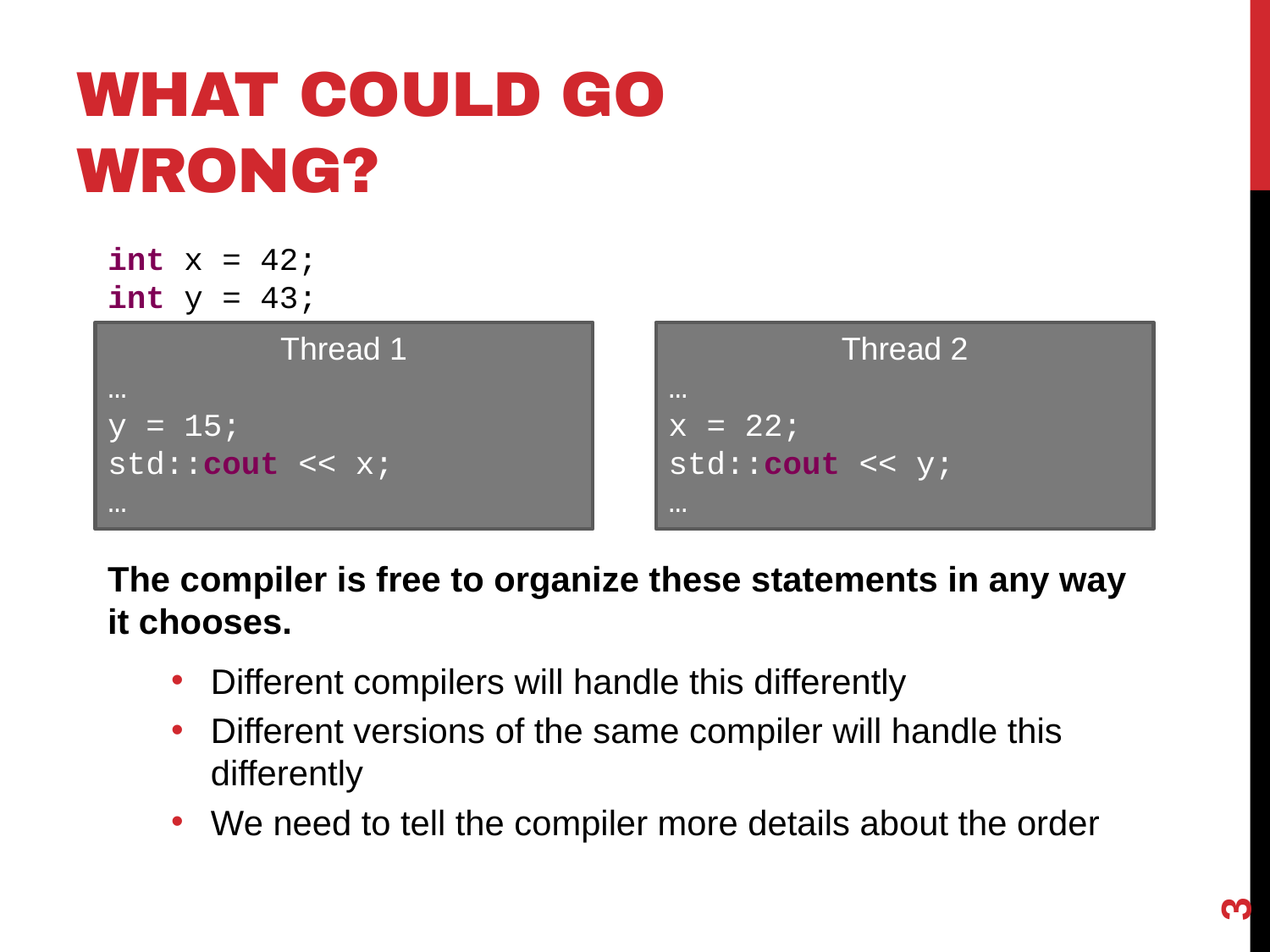

# What could go wrong?
int x = 42;
int y = 43;
Thread 1
…
y = 15;
std::cout << x;
…
Thread 2
…
x = 22;
std::cout << y;
…

The compiler is free to organize these statements in any way it chooses.
Different compilers will handle this differently
Different versions of the same compiler will handle this differently
We need to tell the compiler more details about the order

3